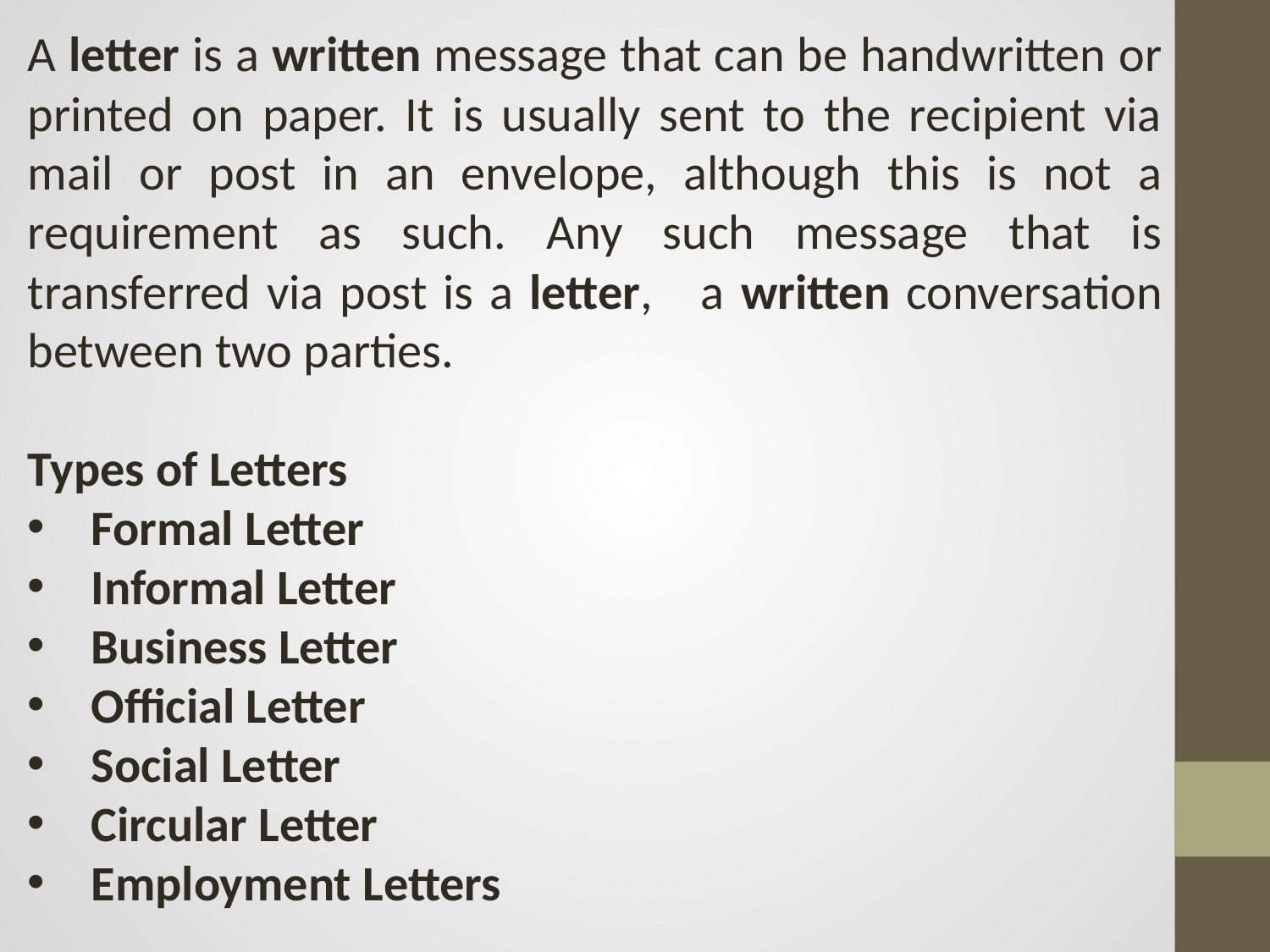

A letter is a written message that can be handwritten or printed on paper. It is usually sent to the recipient via mail or post in an envelope, although this is not a requirement as such. Any such message that is transferred via post is a letter,   a written conversation between two parties.

Types of Letters
Formal Letter
Informal Letter
Business Letter
Official Letter
Social Letter
Circular Letter
Employment Letters